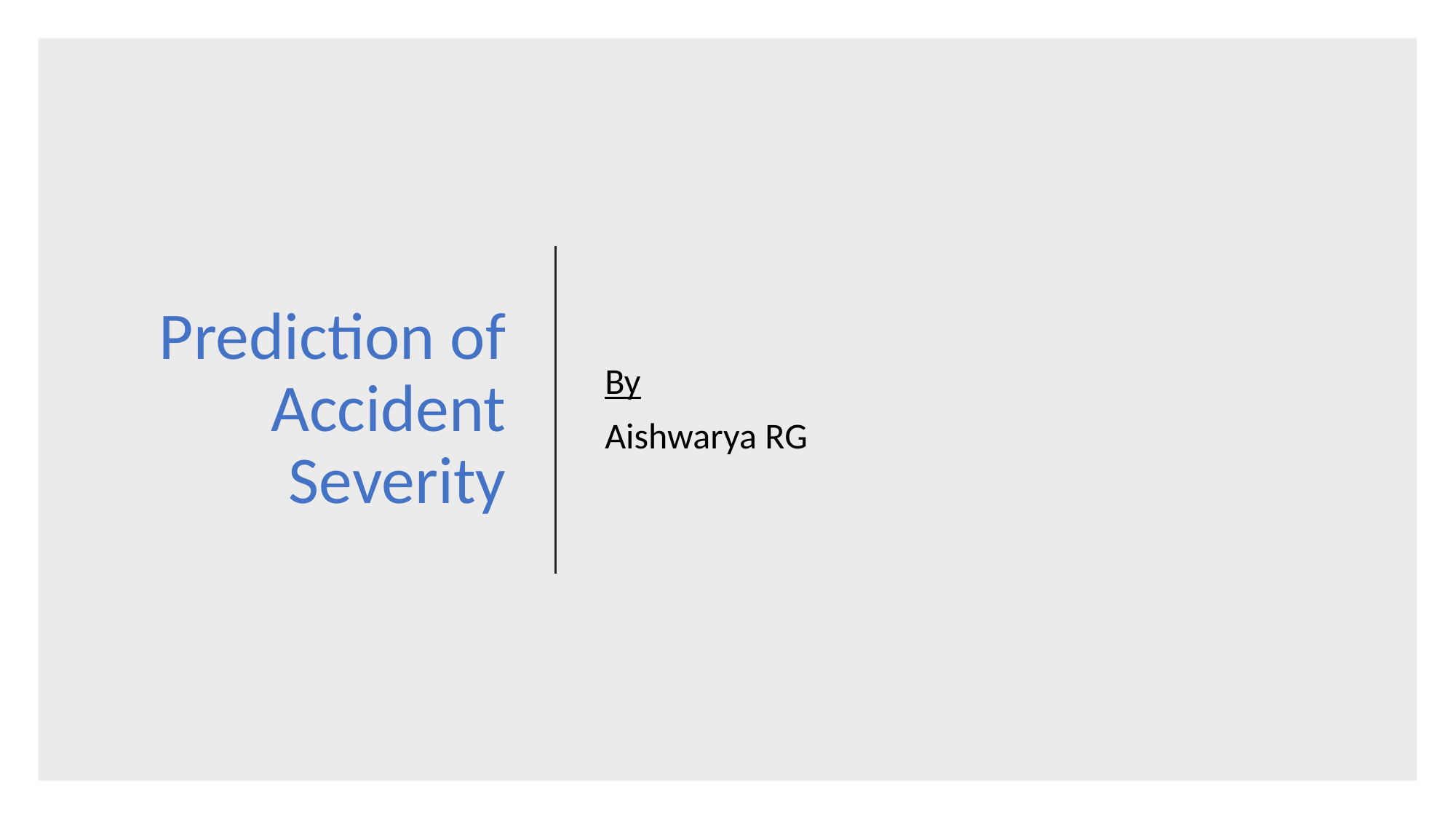

# Prediction of Accident Severity
By
Aishwarya RG